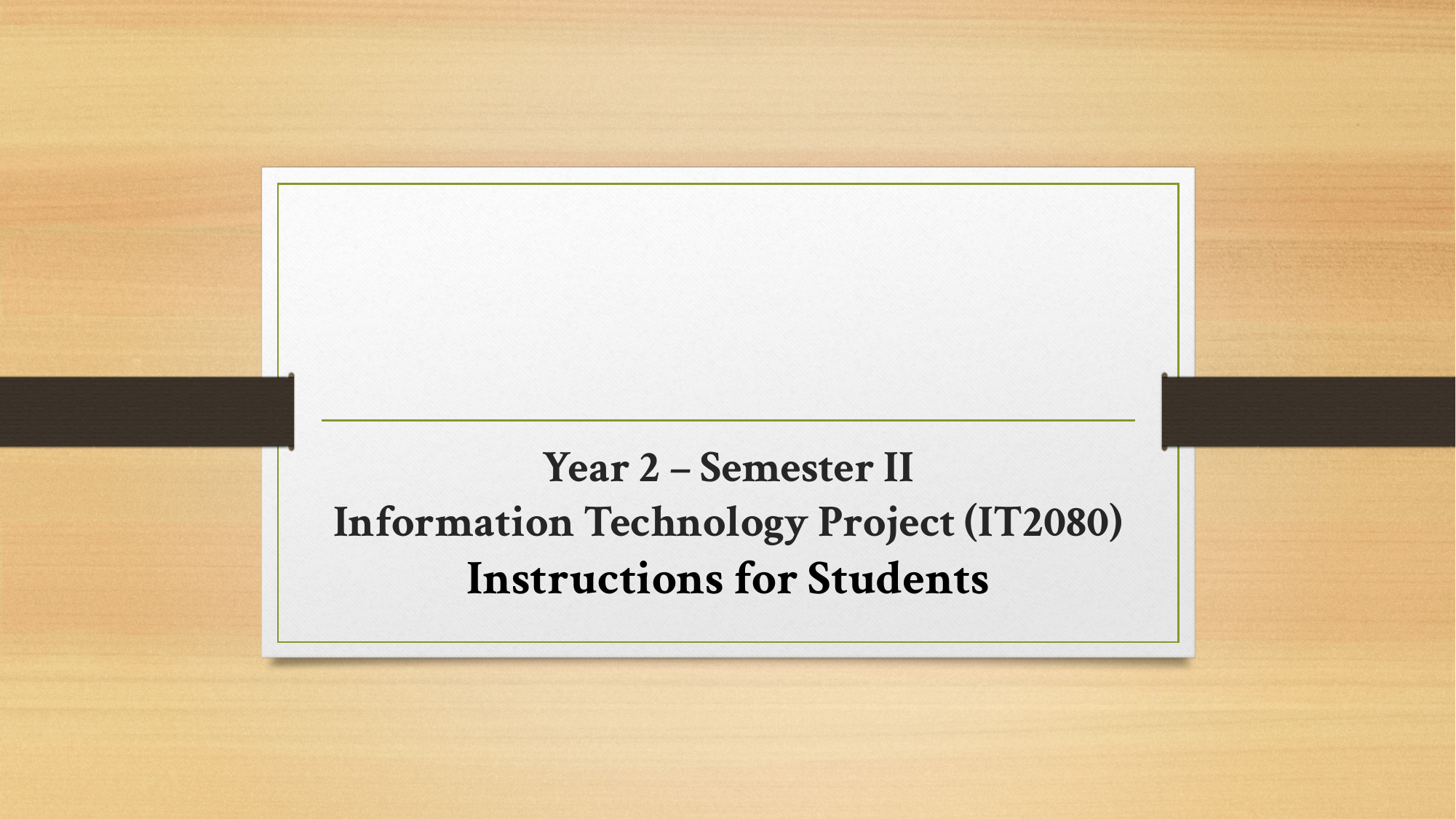

# Year 2 – Semester II Information Technology Project (IT2080)
Instructions for Students